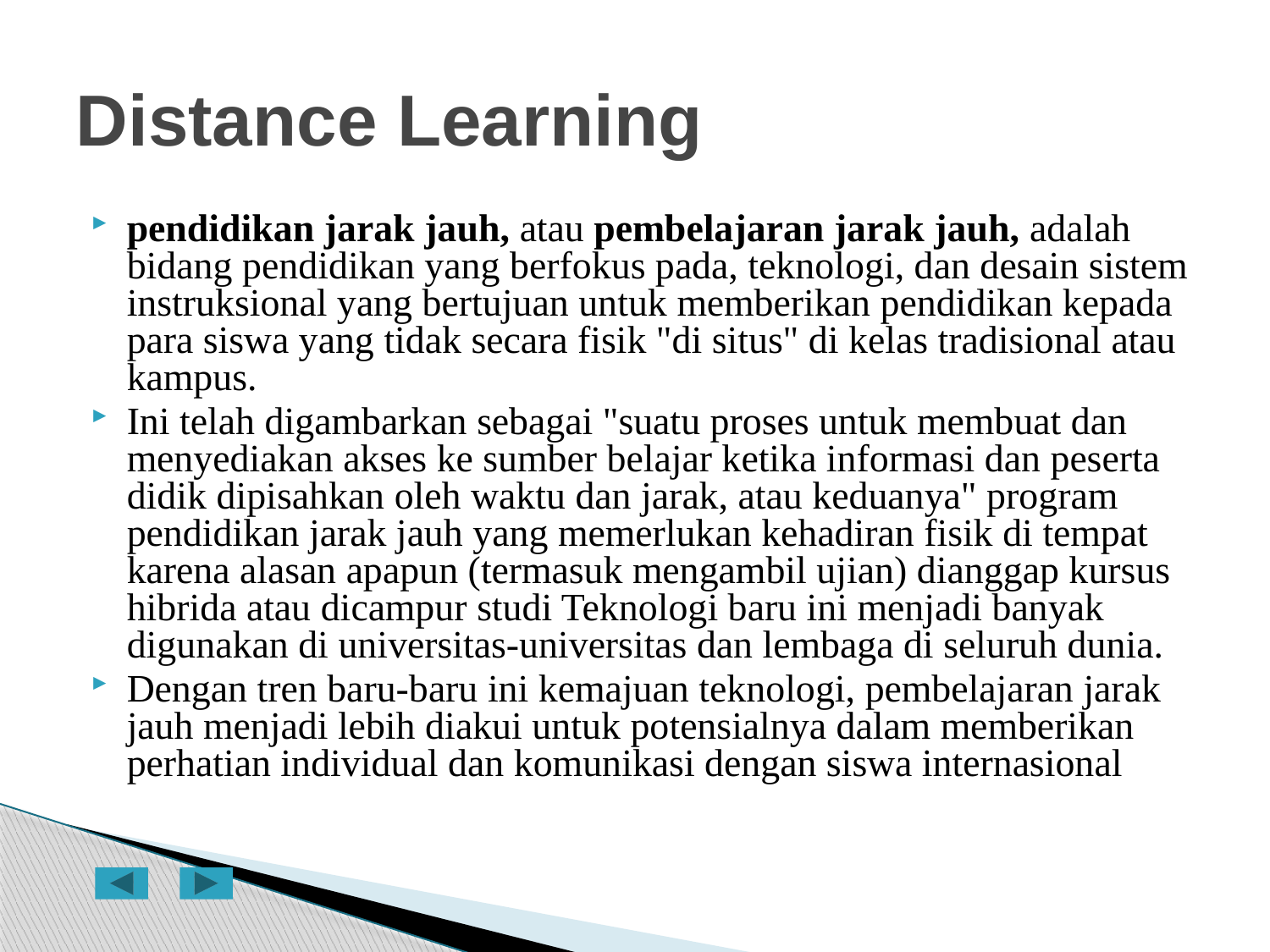

# Distance Learning
pendidikan jarak jauh, atau pembelajaran jarak jauh, adalah bidang pendidikan yang berfokus pada, teknologi, dan desain sistem instruksional yang bertujuan untuk memberikan pendidikan kepada para siswa yang tidak secara fisik "di situs" di kelas tradisional atau kampus.
Ini telah digambarkan sebagai "suatu proses untuk membuat dan menyediakan akses ke sumber belajar ketika informasi dan peserta didik dipisahkan oleh waktu dan jarak, atau keduanya" program pendidikan jarak jauh yang memerlukan kehadiran fisik di tempat karena alasan apapun (termasuk mengambil ujian) dianggap kursus hibrida atau dicampur studi Teknologi baru ini menjadi banyak digunakan di universitas-universitas dan lembaga di seluruh dunia.
Dengan tren baru-baru ini kemajuan teknologi, pembelajaran jarak jauh menjadi lebih diakui untuk potensialnya dalam memberikan perhatian individual dan komunikasi dengan siswa internasional